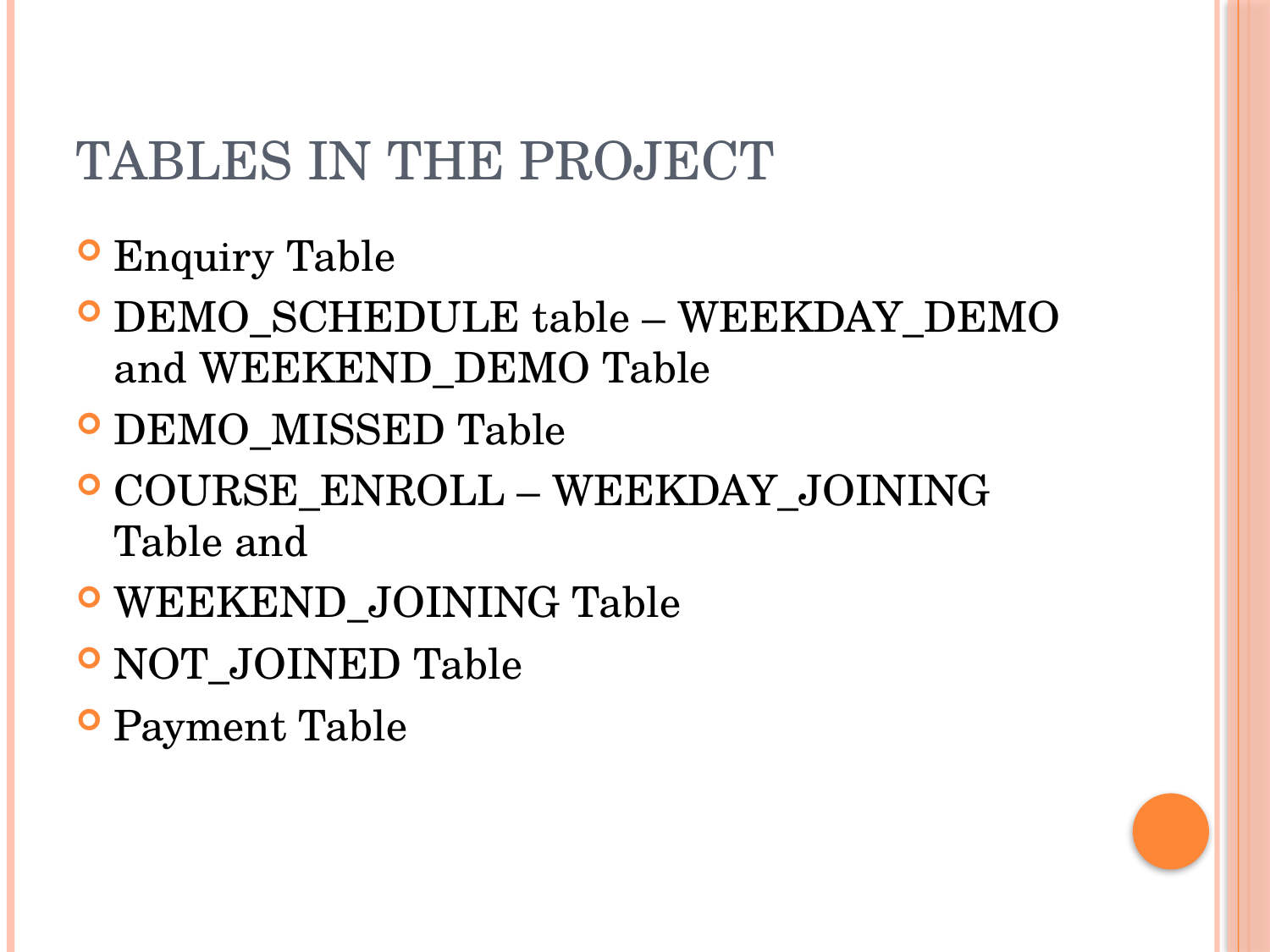

# Tables in the Project
Enquiry Table
DEMO_SCHEDULE table – WEEKDAY_DEMO and WEEKEND_DEMO Table
DEMO_MISSED Table
COURSE_ENROLL – WEEKDAY_JOINING Table and
WEEKEND_JOINING Table
NOT_JOINED Table
Payment Table